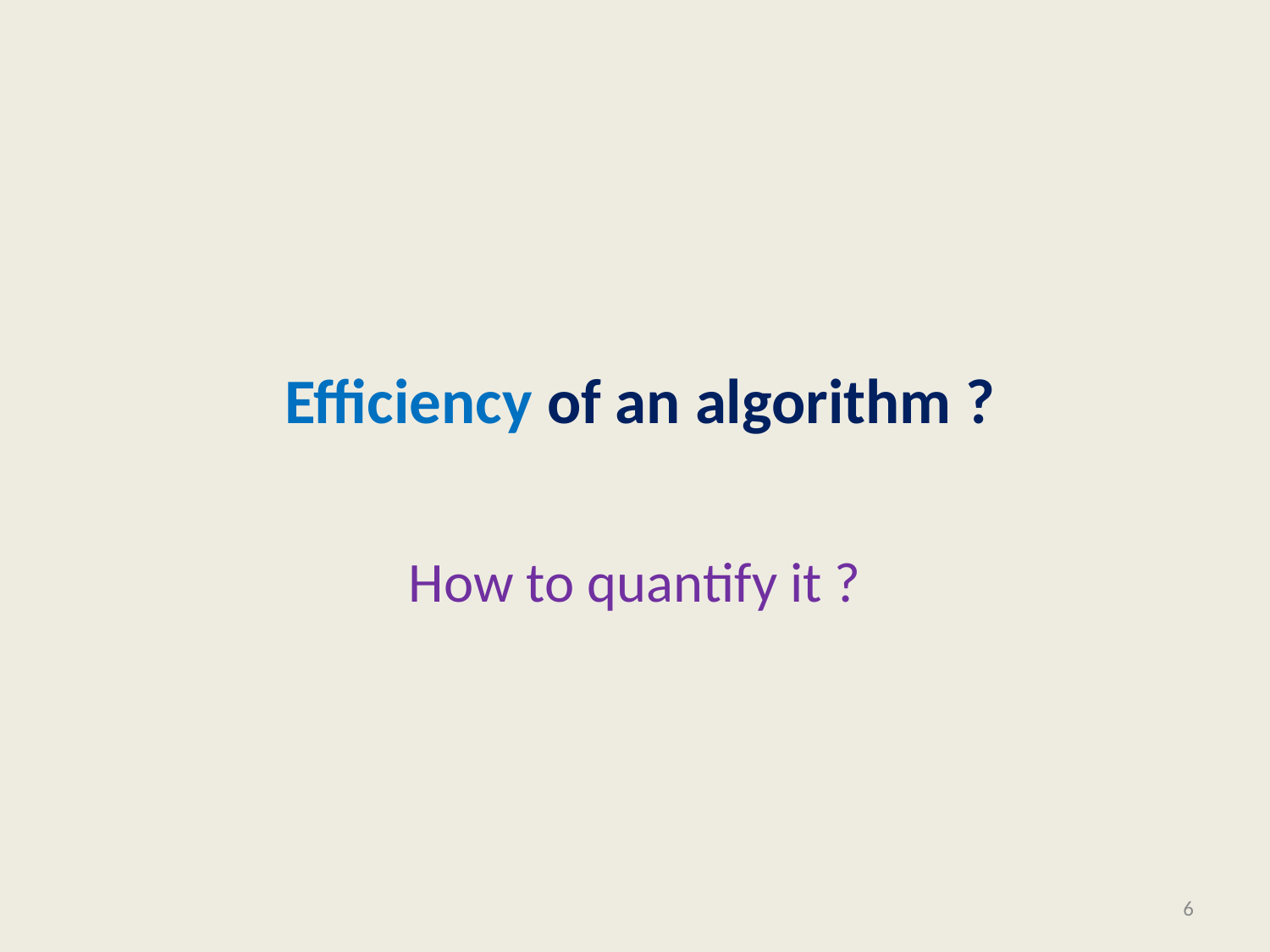

# Efficiency of an algorithm ?
How to quantify it ?
6